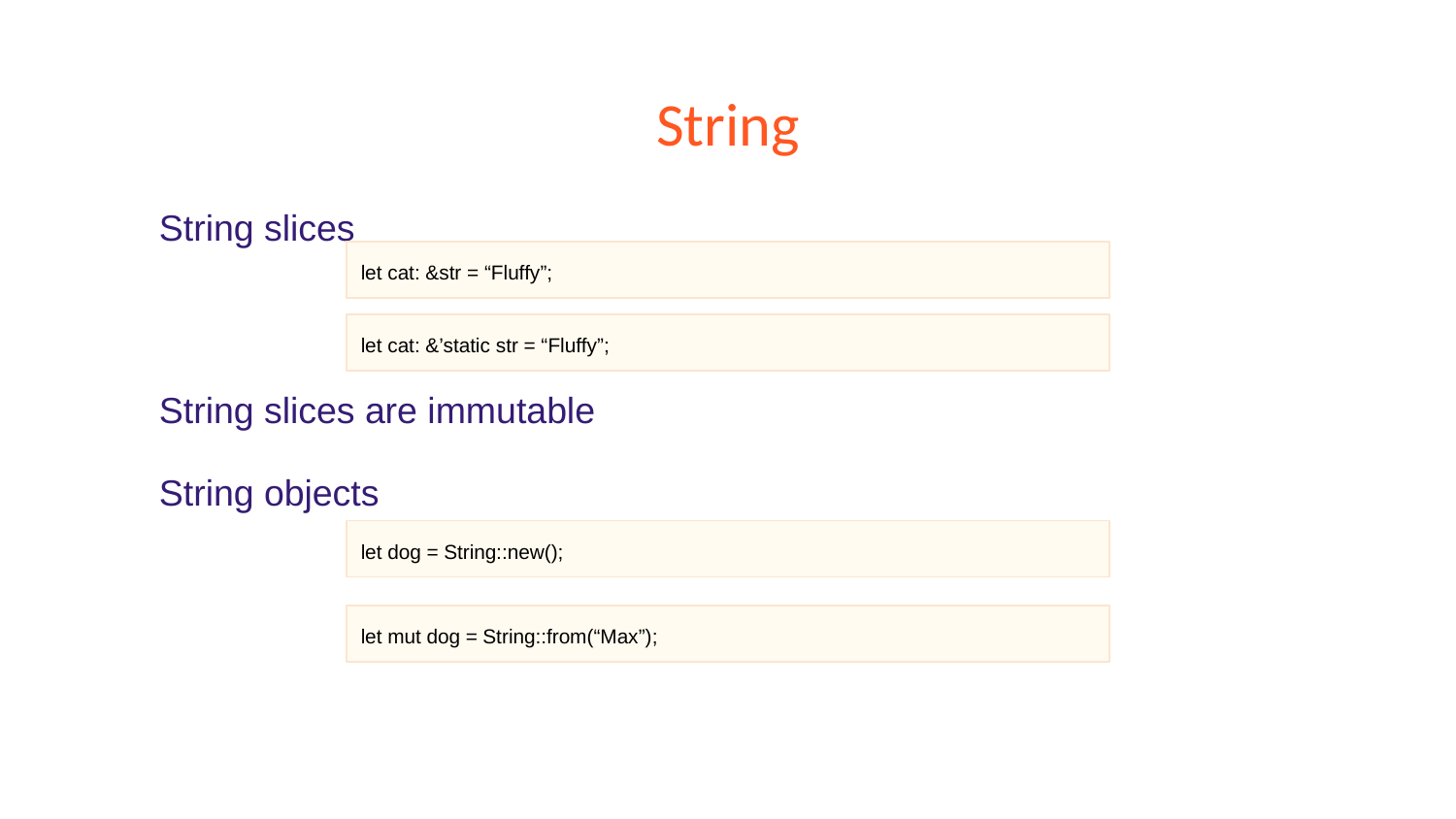

# String
String slices
String slices are immutable
String objects

let cat: &str = “Fluffy”;
let cat: &’static str = “Fluffy”;
let dog = String::new();
let mut dog = String::from(“Max”);